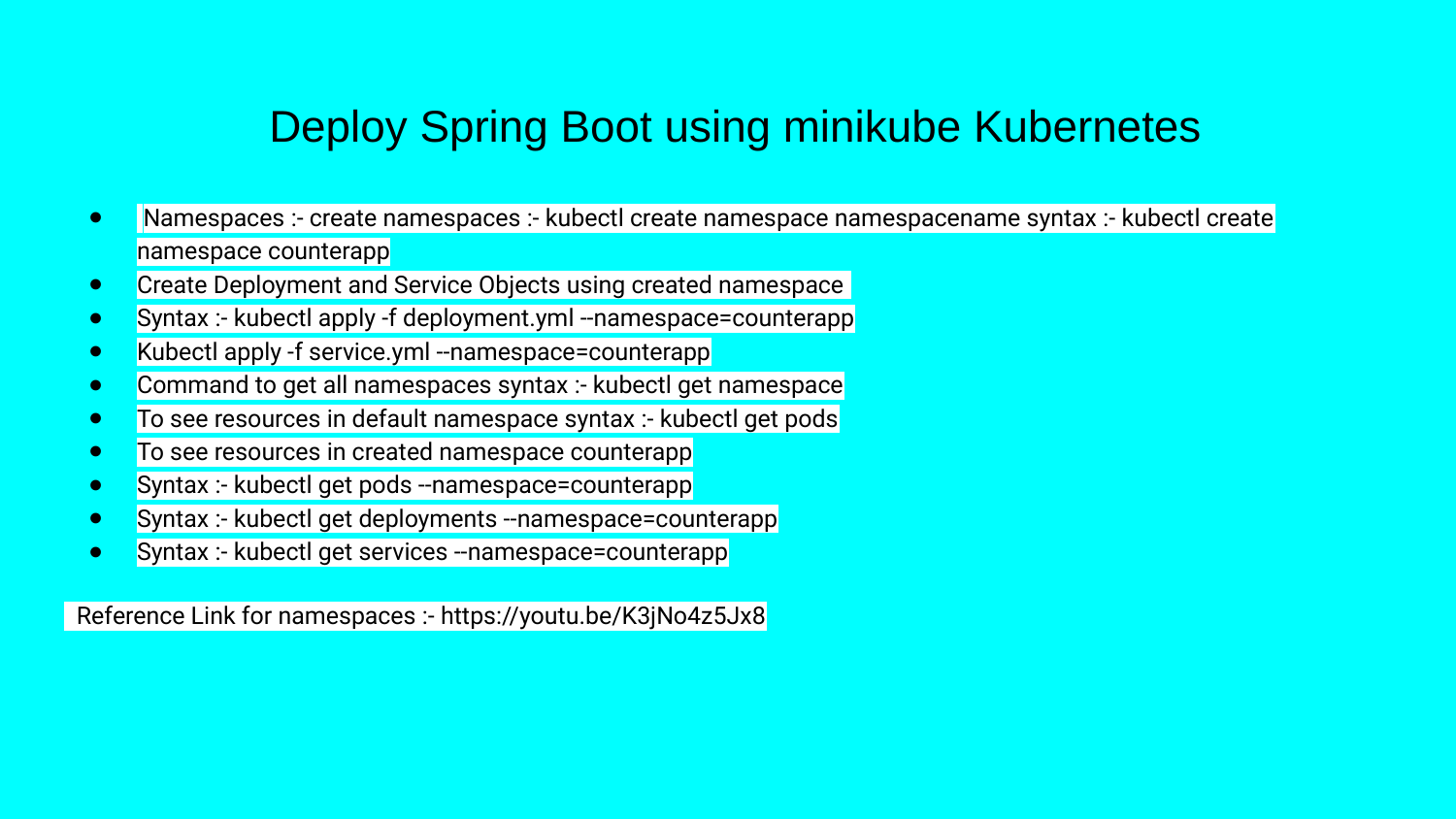

# Deploy Spring Boot using minikube Kubernetes
 Namespaces :- create namespaces :- kubectl create namespace namespacename syntax :- kubectl create namespace counterapp
Create Deployment and Service Objects using created namespace
Syntax :- kubectl apply -f deployment.yml --namespace=counterapp
Kubectl apply -f service.yml --namespace=counterapp
Command to get all namespaces syntax :- kubectl get namespace
To see resources in default namespace syntax :- kubectl get pods
To see resources in created namespace counterapp
Syntax :- kubectl get pods --namespace=counterapp
Syntax :- kubectl get deployments --namespace=counterapp
Syntax :- kubectl get services --namespace=counterapp
  Reference Link for namespaces :- https://youtu.be/K3jNo4z5Jx8